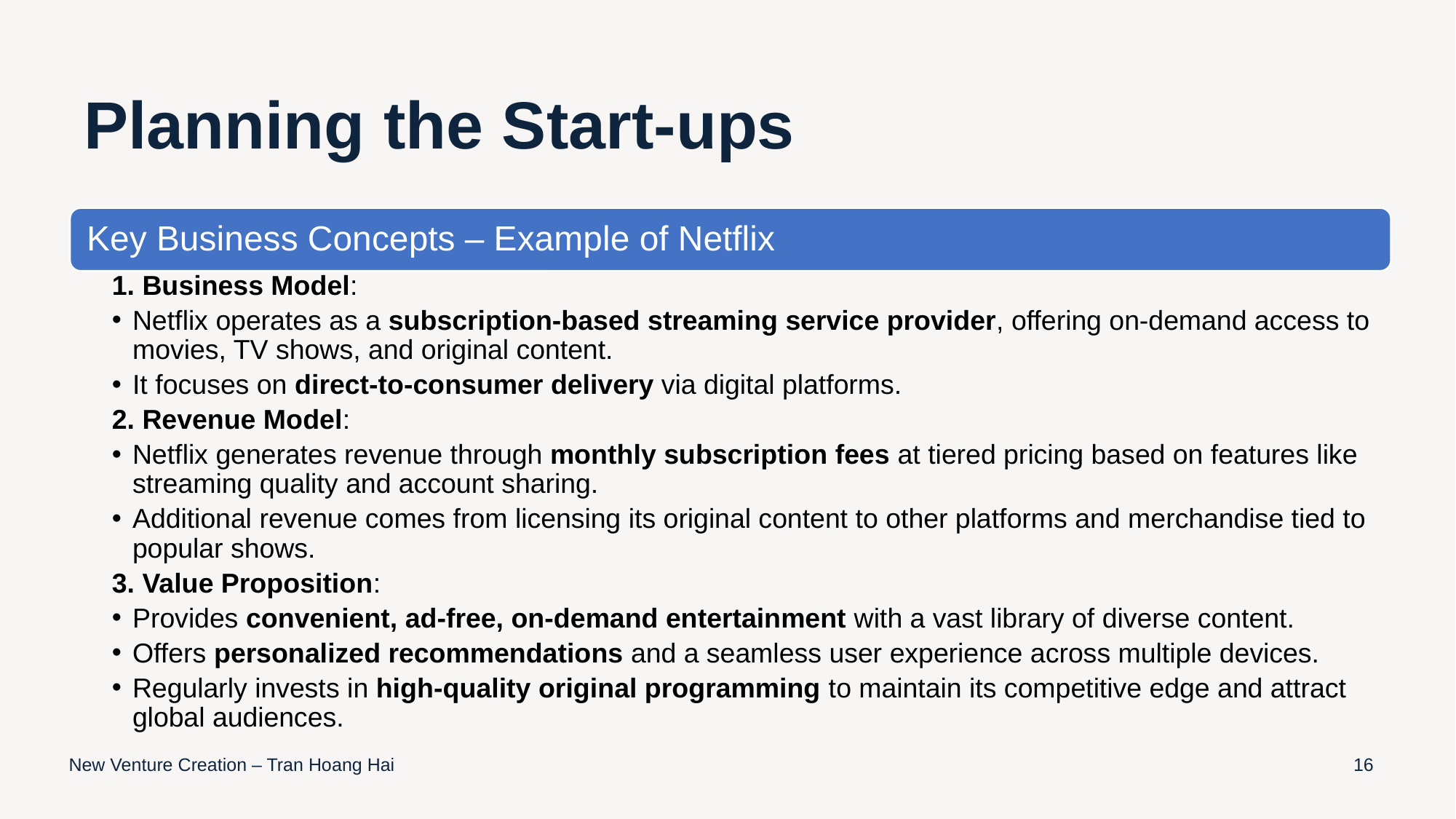

# Planning the Start-ups
Key Business Concepts – Example of Netflix
1. Business Model:
Netflix operates as a subscription-based streaming service provider, offering on-demand access to movies, TV shows, and original content.
It focuses on direct-to-consumer delivery via digital platforms.
2. Revenue Model:
Netflix generates revenue through monthly subscription fees at tiered pricing based on features like streaming quality and account sharing.
Additional revenue comes from licensing its original content to other platforms and merchandise tied to popular shows.
3. Value Proposition:
Provides convenient, ad-free, on-demand entertainment with a vast library of diverse content.
Offers personalized recommendations and a seamless user experience across multiple devices.
Regularly invests in high-quality original programming to maintain its competitive edge and attract global audiences.

New Venture Creation – Tran Hoang Hai
16